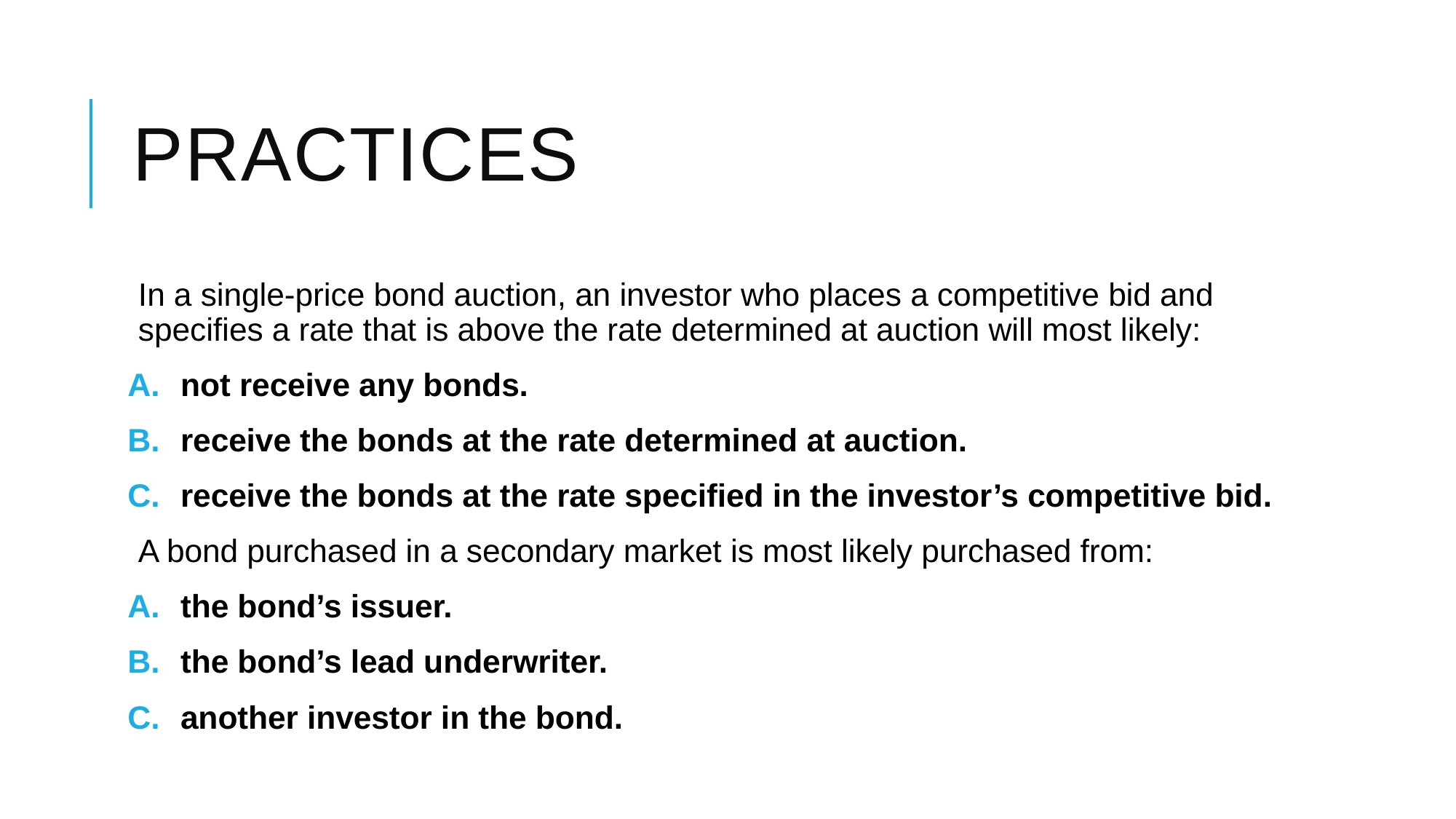

# practices
In a single-price bond auction, an investor who places a competitive bid and specifies a rate that is above the rate determined at auction will most likely:
not receive any bonds.
receive the bonds at the rate determined at auction.
receive the bonds at the rate specified in the investor’s competitive bid.
A bond purchased in a secondary market is most likely purchased from:
the bond’s issuer.
the bond’s lead underwriter.
another investor in the bond.